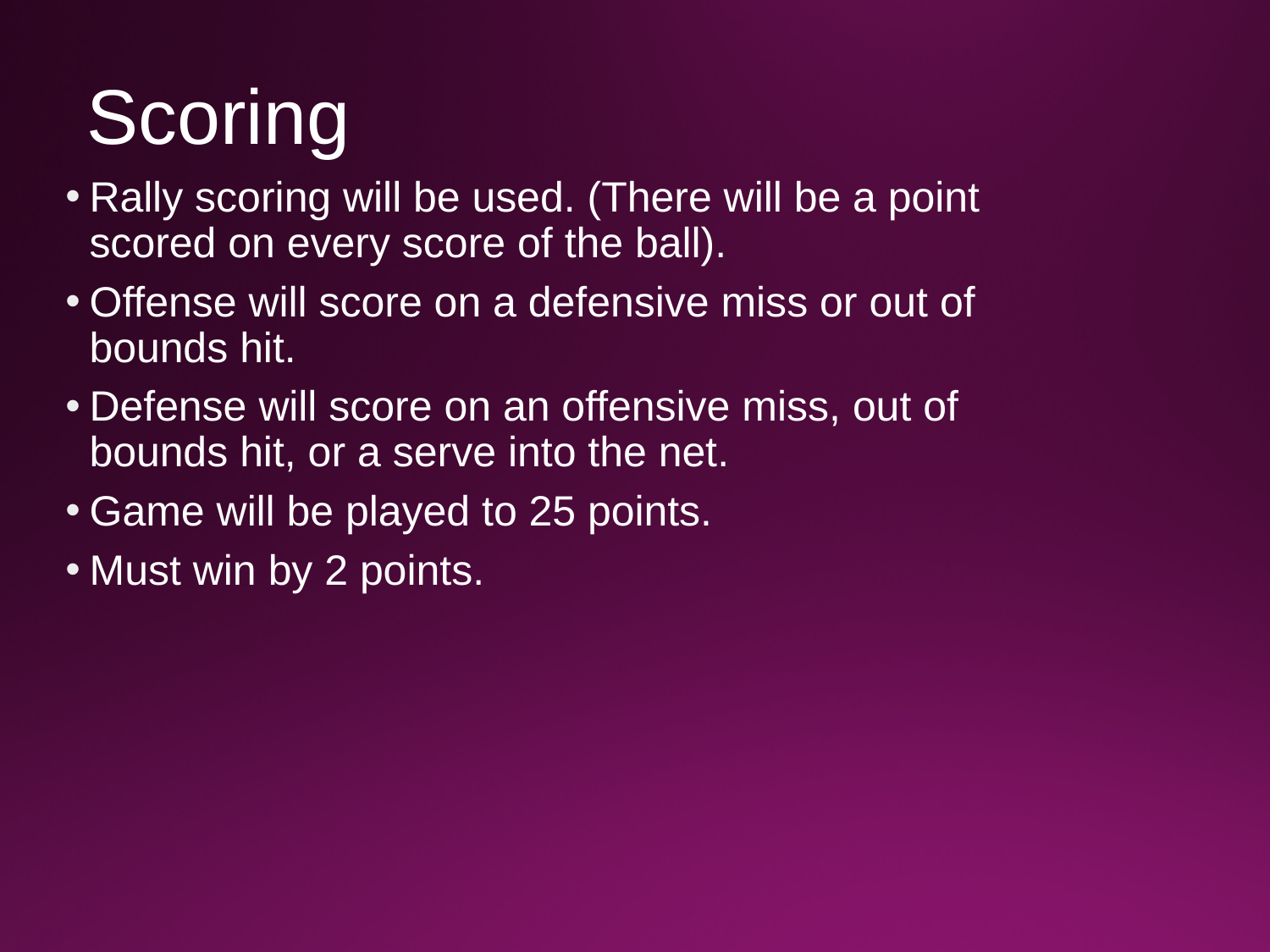

# Scoring
Rally scoring will be used. (There will be a point scored on every score of the ball).
Offense will score on a defensive miss or out of bounds hit.
Defense will score on an offensive miss, out of bounds hit, or a serve into the net.
Game will be played to 25 points.
Must win by 2 points.